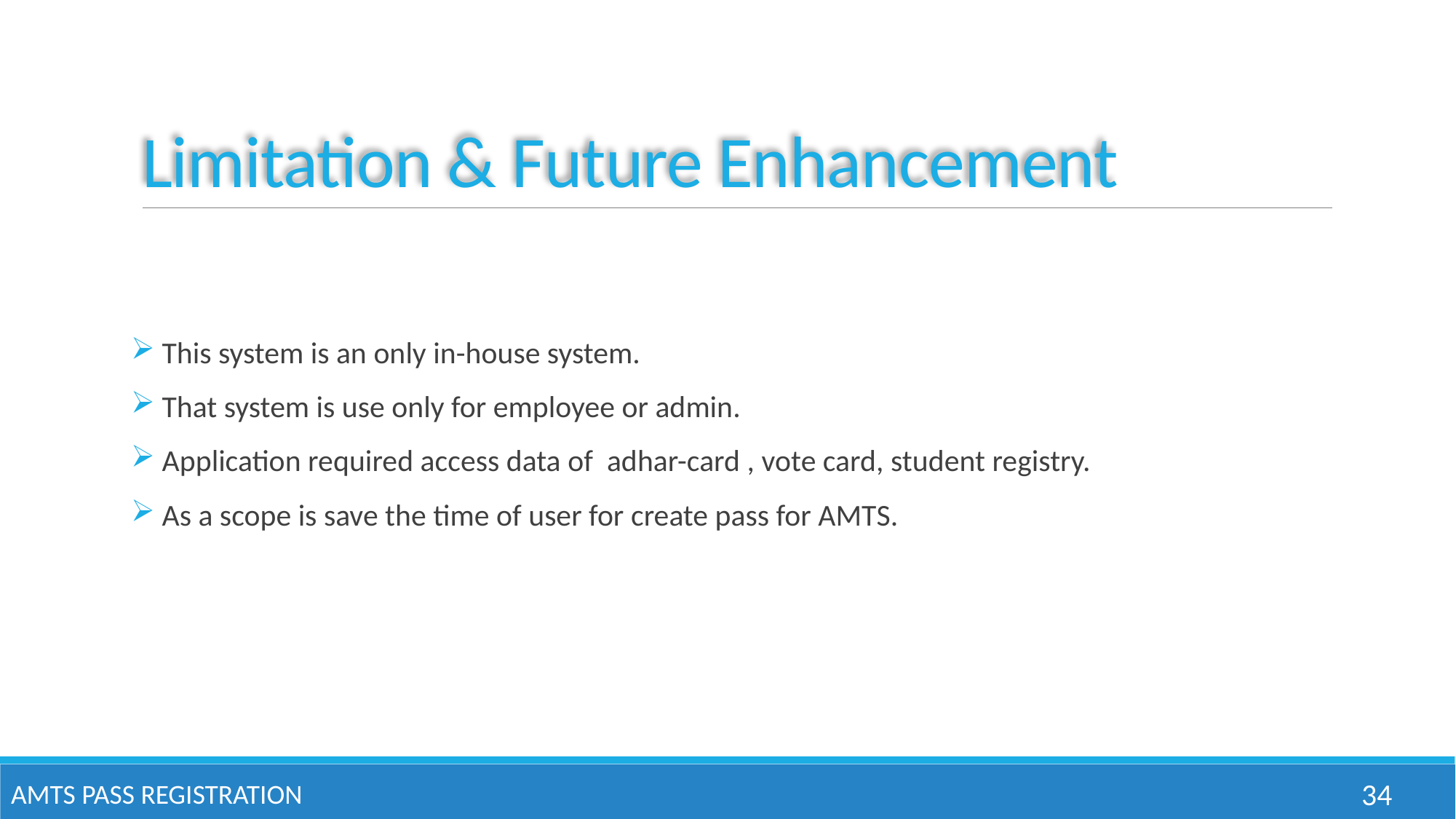

# Limitation & Future Enhancement

 This system is an only in-house system.
 That system is use only for employee or admin.
 Application required access data of  adhar-card , vote card, student registry.
 As a scope is save the time of user for create pass for AMTS.

34
AMTS Pass Registration